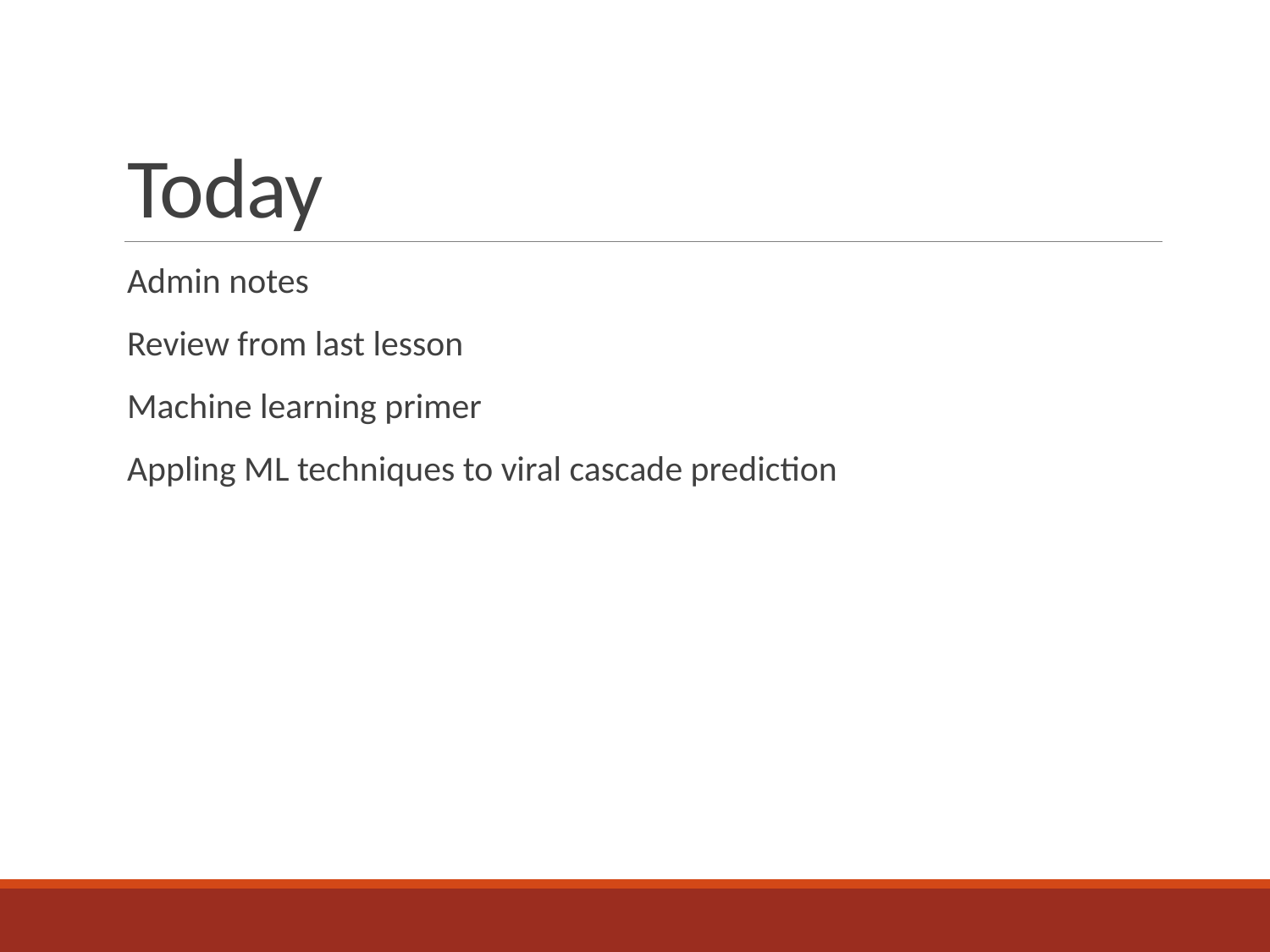

# Today
Admin notes
Review from last lesson
Machine learning primer
Appling ML techniques to viral cascade prediction